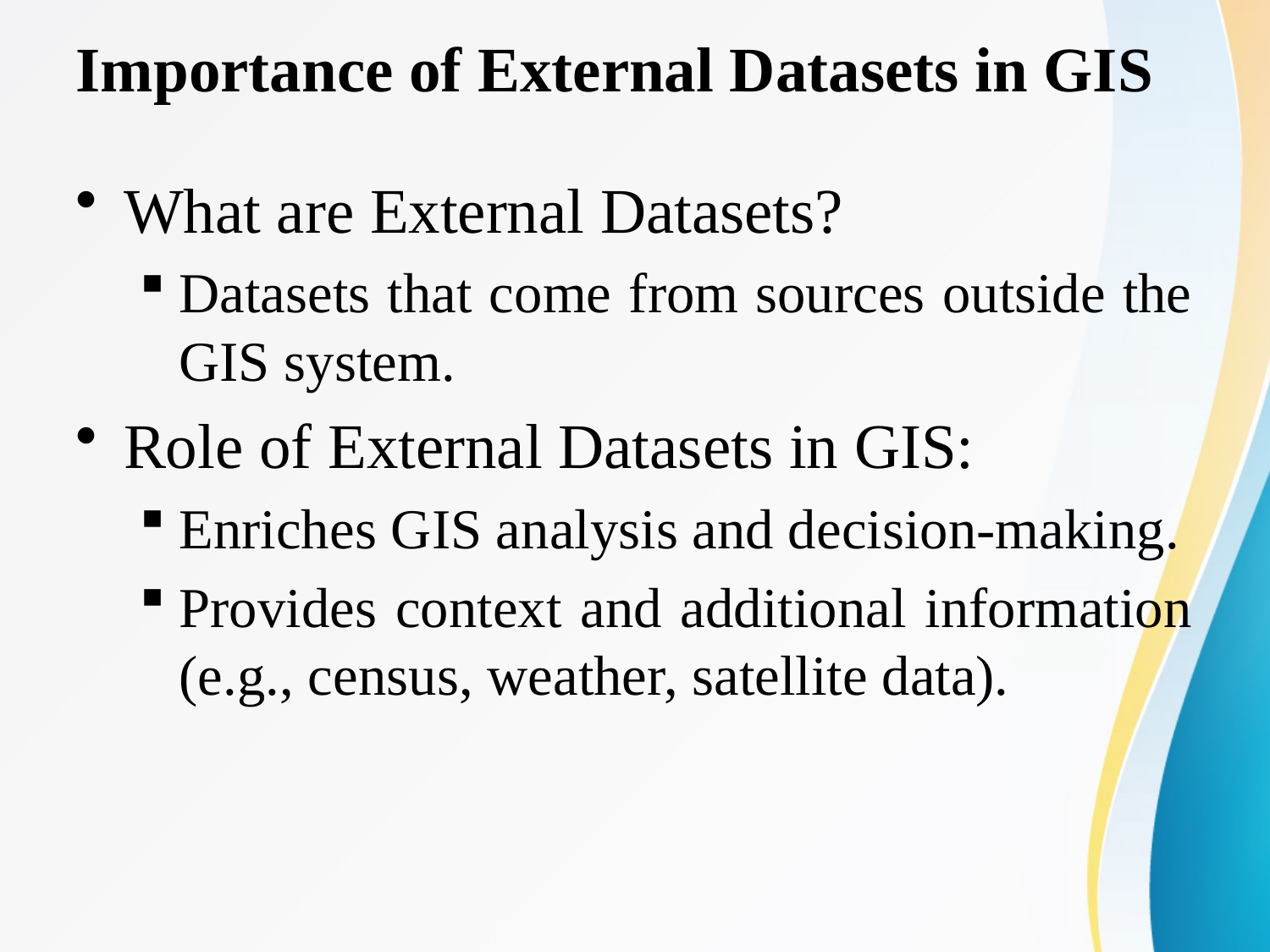

# Importance of External Datasets in GIS
What are External Datasets?
Datasets that come from sources outside the GIS system.
Role of External Datasets in GIS:
Enriches GIS analysis and decision-making.
Provides context and additional information (e.g., census, weather, satellite data).